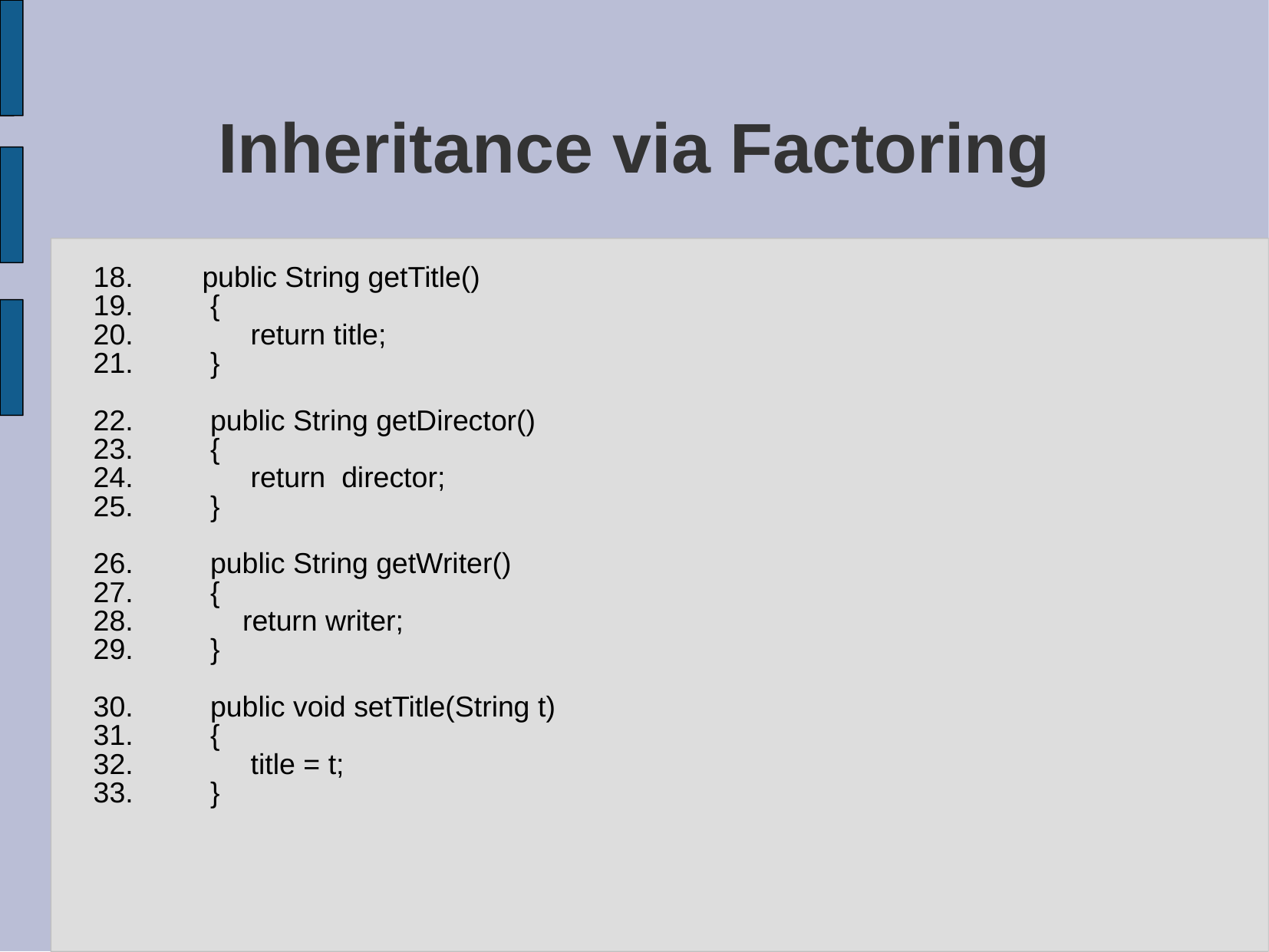

# Inheritance via Factoring
    public String getTitle()
     {
          return title;
     }
     public String getDirector()
     {
          return  director;
     }
     public String getWriter()
     {
         return writer;
     }
     public void setTitle(String t)
     {
          title = t;
     }